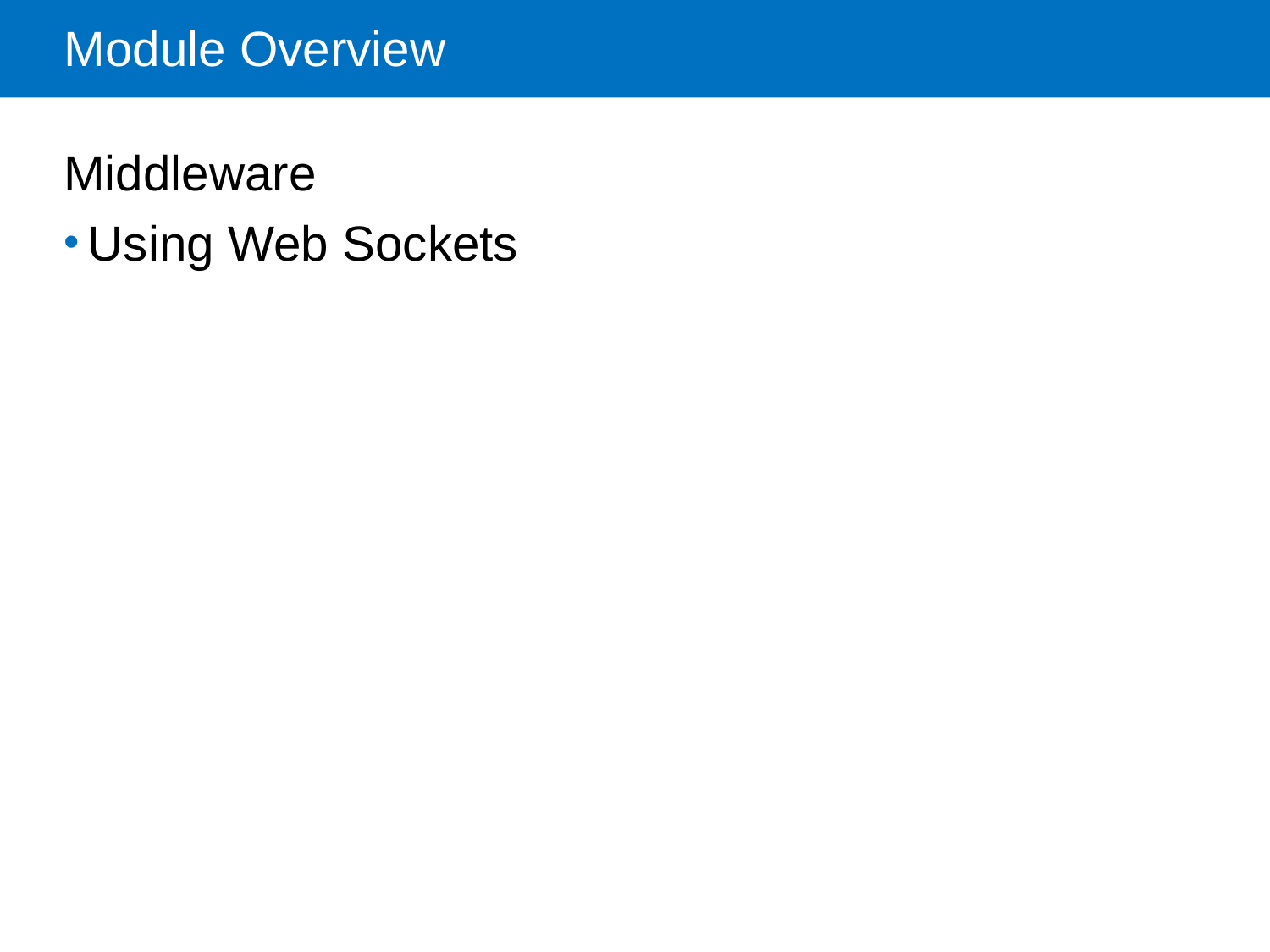

# Module Overview
Middleware
Using Web Sockets